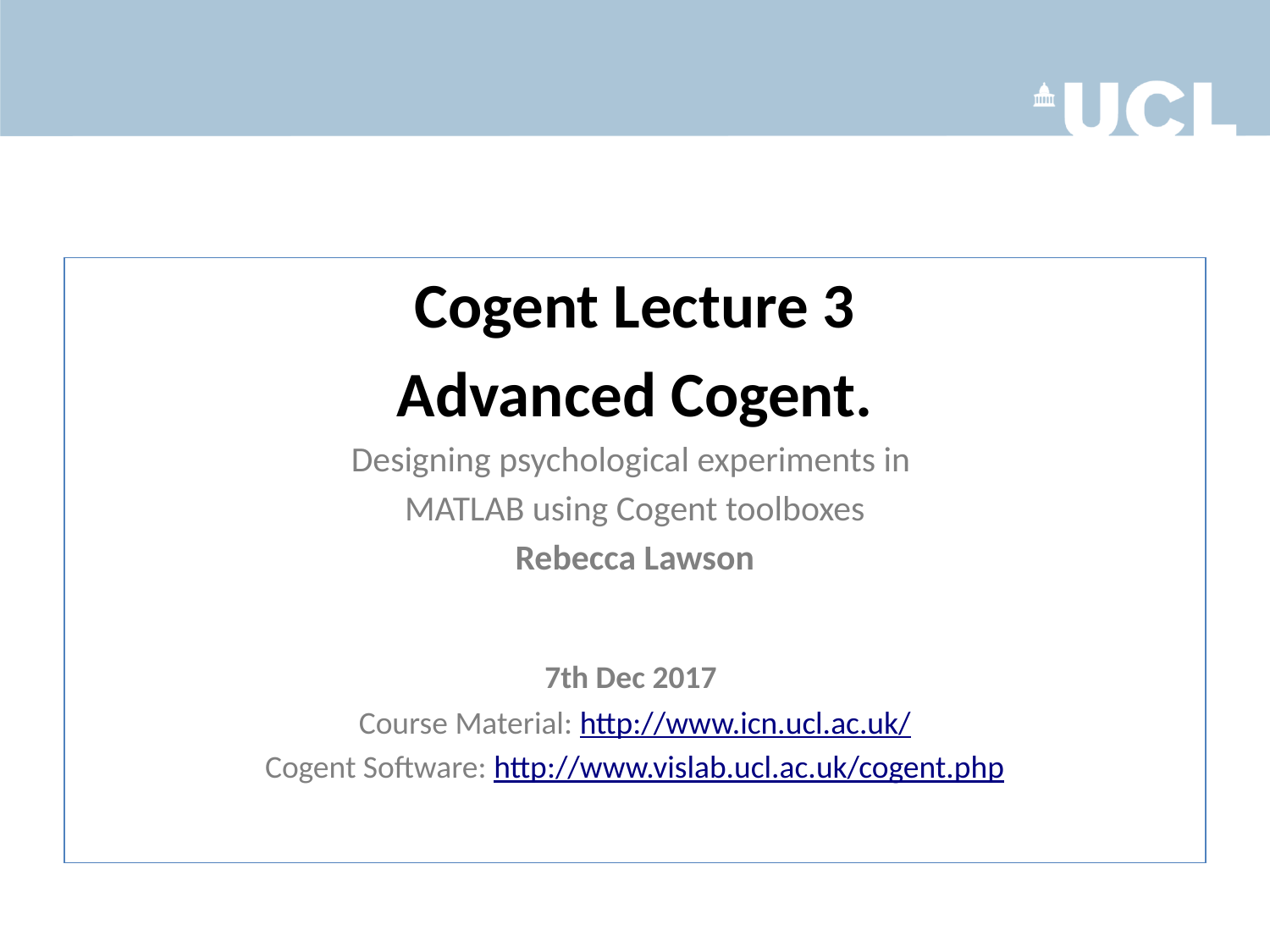

Cogent Lecture 3
Advanced Cogent.
Designing psychological experiments in
MATLAB using Cogent toolboxes
Rebecca Lawson

7th Dec 2017
Course Material: http://www.icn.ucl.ac.uk/
Cogent Software: http://www.vislab.ucl.ac.uk/cogent.php